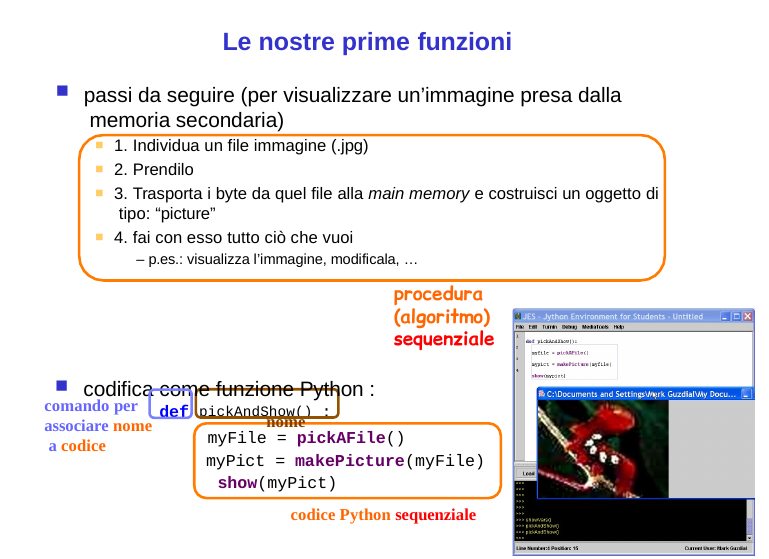

# Le nostre prime funzioni
passi da seguire (per visualizzare un’immagine presa dalla  memoria secondaria)
1. Individua un file immagine (.jpg)
2. Prendilo
3. Trasporta i byte da quel file alla main memory e costruisci un oggetto di  tipo: “picture”
4. fai con esso tutto ciò che vuoi
– p.es.: visualizza l’immagine, modificala, …
procedura (algoritmo) sequenziale

codifica come funzione Python :
nome

def pickAndShow() :
comando per  associare nome  a codice
myFile = pickAFile()
myPict = makePicture(myFile)  show(myPict)

codice Python sequenziale
64